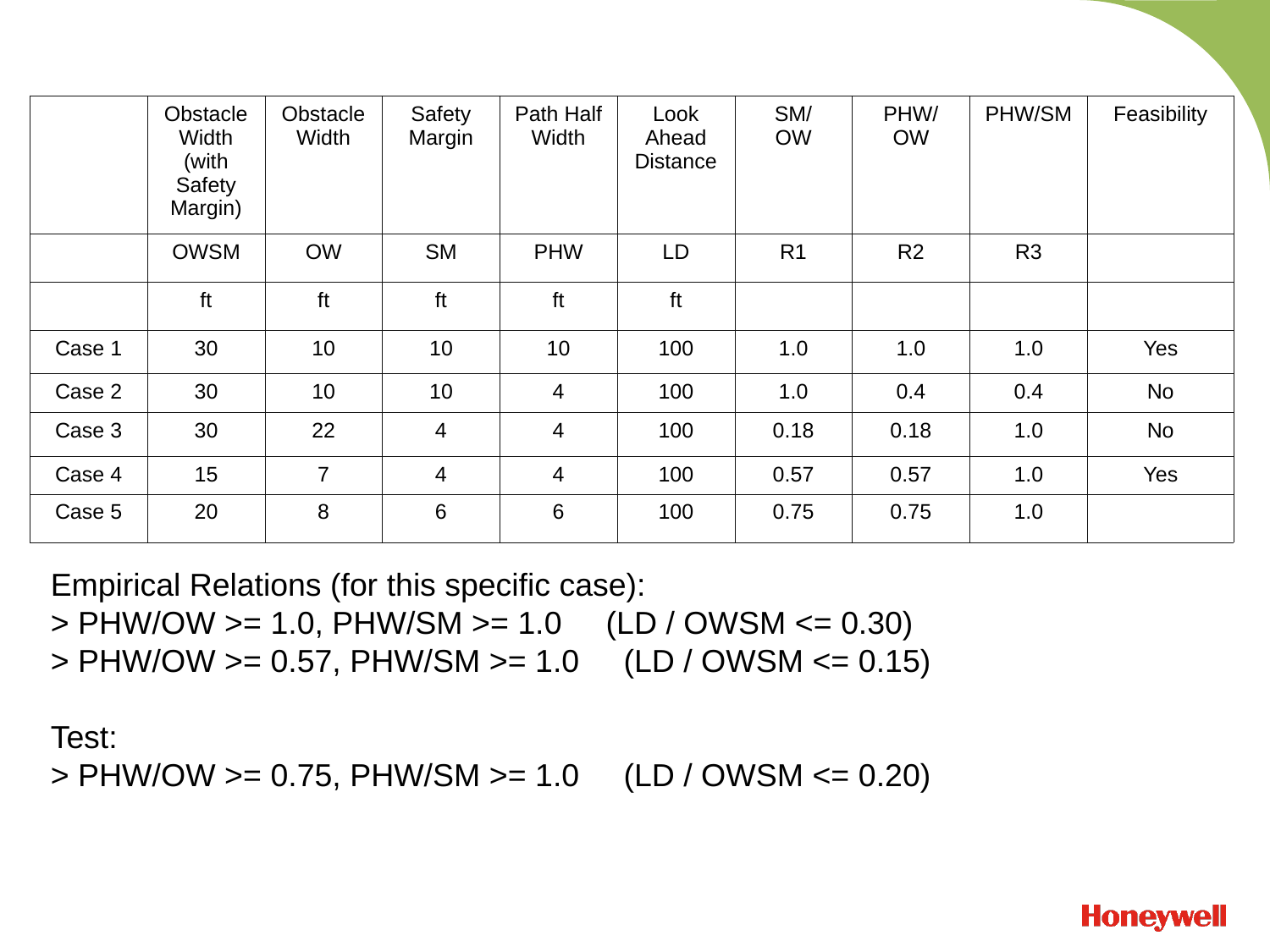

|  | Obstacle Width (with Safety Margin) | Obstacle Width | Safety Margin | Path Half Width | Look Ahead Distance | SM/ OW | PHW/ OW | PHW/SM | Feasibility |
| --- | --- | --- | --- | --- | --- | --- | --- | --- | --- |
|  | OWSM | OW | SM | PHW | LD | R1 | R2 | R3 |  |
|  | ft | ft | ft | ft | ft |  |  |  |  |
| Case 1 | 30 | 10 | 10 | 10 | 100 | 1.0 | 1.0 | 1.0 | Yes |
| Case 2 | 30 | 10 | 10 | 4 | 100 | 1.0 | 0.4 | 0.4 | No |
| Case 3 | 30 | 22 | 4 | 4 | 100 | 0.18 | 0.18 | 1.0 | No |
| Case 4 | 15 | 7 | 4 | 4 | 100 | 0.57 | 0.57 | 1.0 | Yes |
| Case 5 | 20 | 8 | 6 | 6 | 100 | 0.75 | 0.75 | 1.0 |  |
Empirical Relations (for this specific case):
> PHW/OW >= 1.0, PHW/SM >= 1.0     (LD / OWSM <= 0.30)
> PHW/OW >= 0.57, PHW/SM >= 1.0     (LD / OWSM <= 0.15)

Test:
> PHW/OW >= 0.75, PHW/SM >= 1.0     (LD / OWSM <= 0.20)